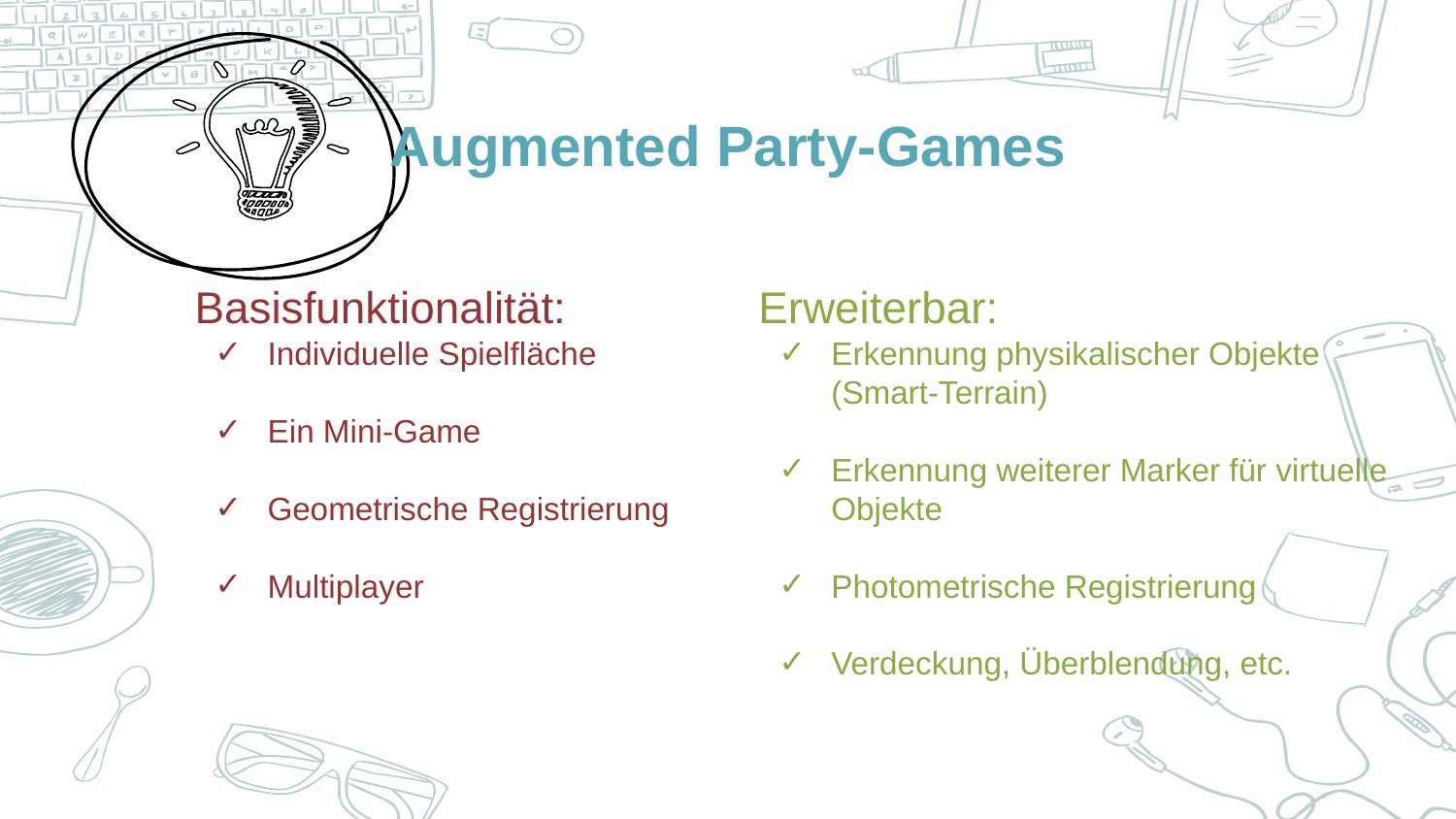

# Augmented Party-Games

Basisfunktionalität:
Individuelle Spielfläche
Ein Mini-Game
Geometrische Registrierung

Multiplayer

Erweiterbar:
Erkennung physikalischer Objekte (Smart-Terrain)
Erkennung weiterer Marker für virtuelle Objekte
Photometrische Registrierung
Verdeckung, Überblendung, etc.